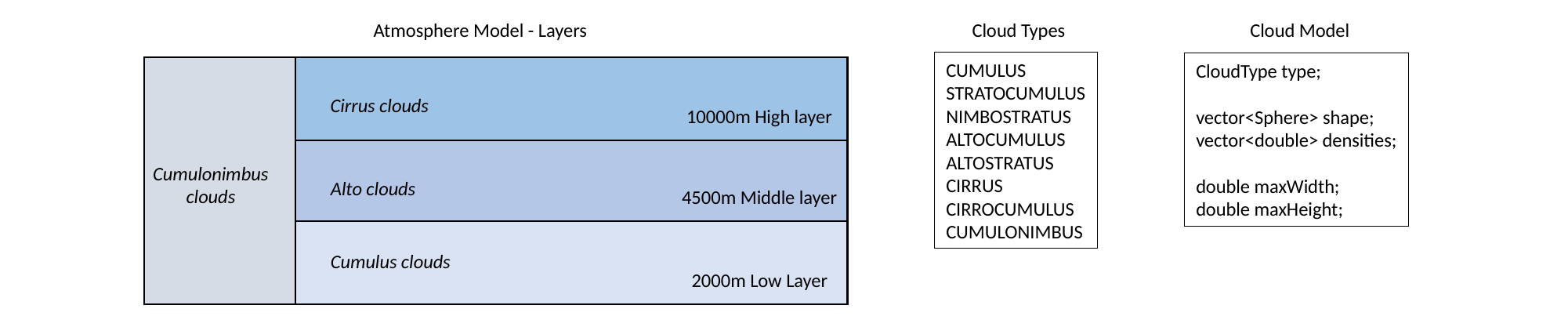

Atmosphere Model - Layers
Cloud Types
Cloud Model
CUMULUS
STRATOCUMULUS
NIMBOSTRATUS
ALTOCUMULUS
ALTOSTRATUS
CIRRUS
CIRROCUMULUS
CUMULONIMBUS
CloudType type;

vector<Sphere> shape;
vector<double> densities;

double maxWidth;
double maxHeight;

Cirrus clouds
10000m High layer

Cumulonimbus
clouds
Alto clouds
4500m Middle layer

Cumulus clouds
2000m Low Layer